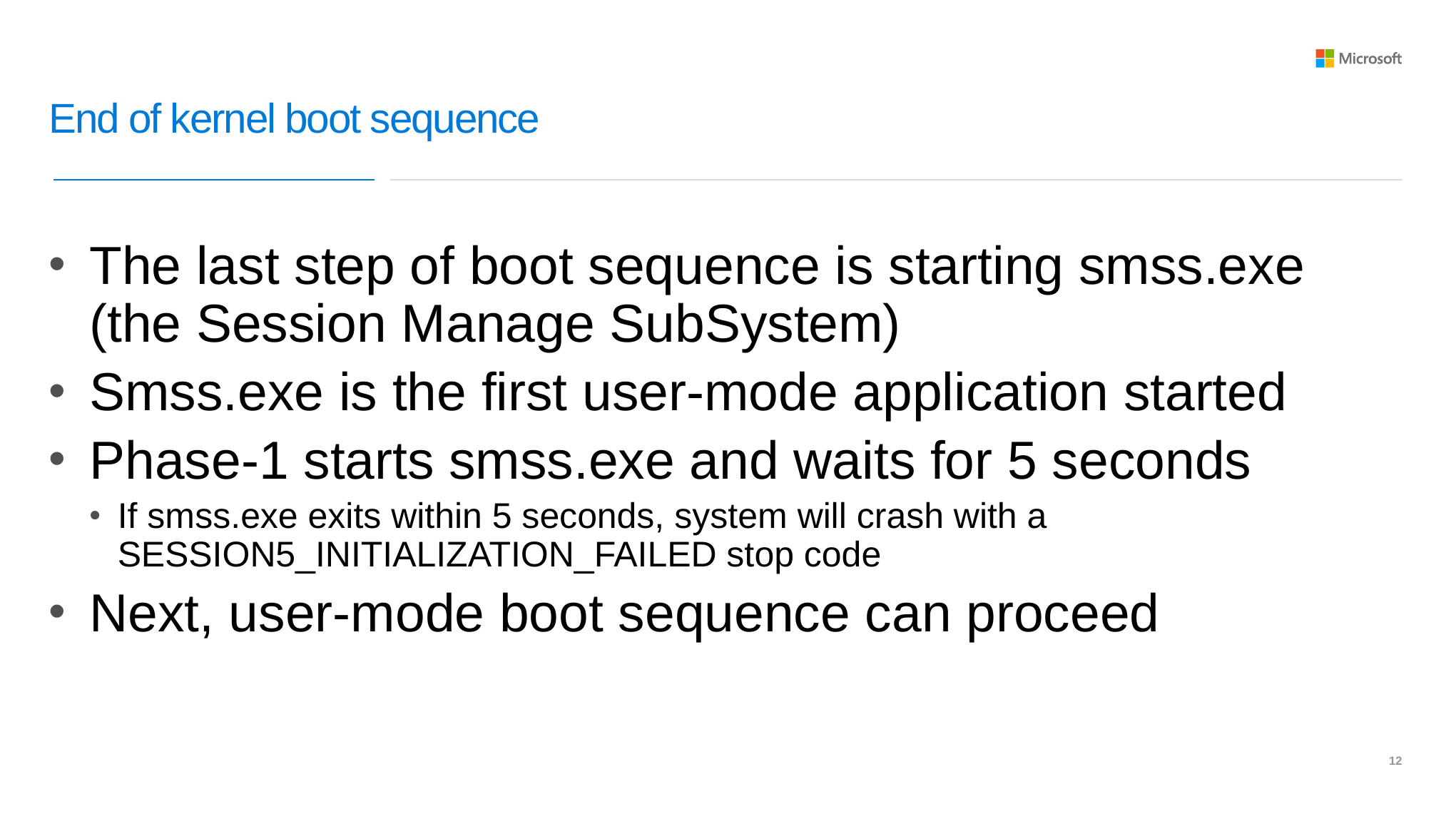

# End of kernel boot sequence
The last step of boot sequence is starting smss.exe (the Session Manage SubSystem)
Smss.exe is the first user-mode application started
Phase-1 starts smss.exe and waits for 5 seconds
If smss.exe exits within 5 seconds, system will crash with a SESSION5_INITIALIZATION_FAILED stop code
Next, user-mode boot sequence can proceed
12